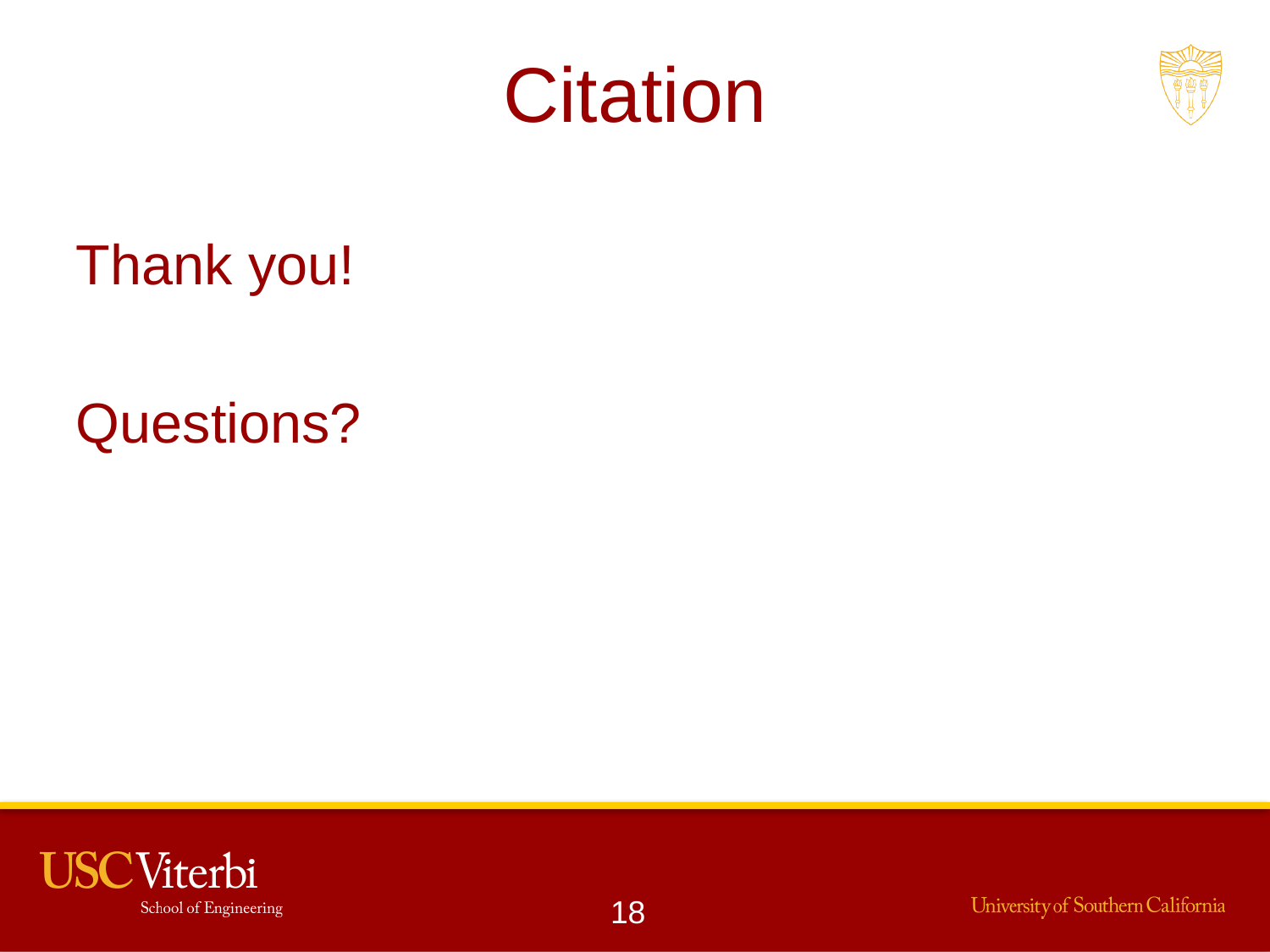

# Citation
Thank you!

Questions?
18
18